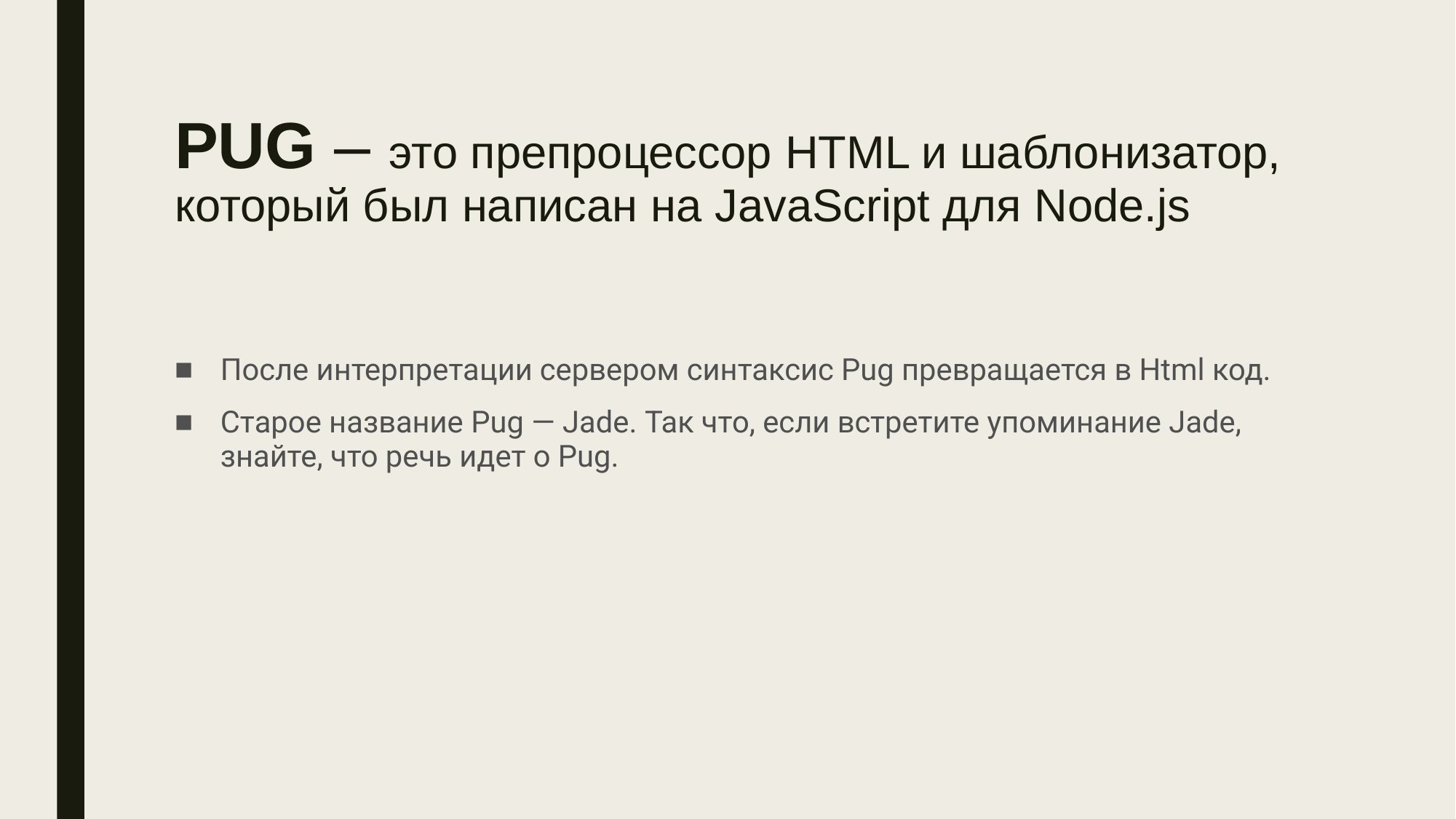

# PUG – это препроцессор HTML и шаблонизатор, который был написан на JavaScript для Node.js

После интерпретации сервером синтаксис Pug превращается в Нtml код.
Старое название Pug — Jade. Так что, если встретите упоминание Jade, знайте, что речь идет о Pug.